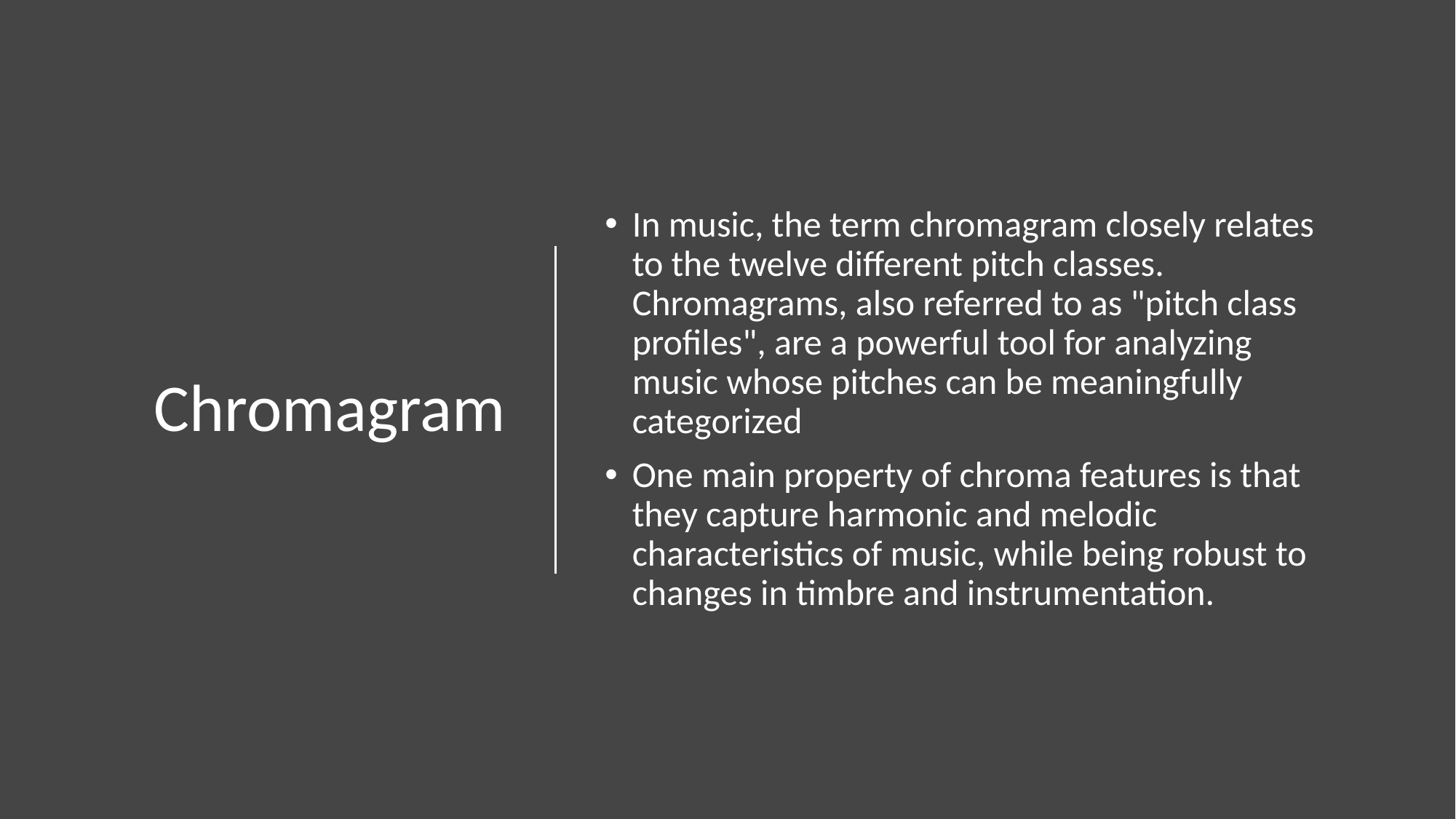

# Chromagram
In music, the term chromagram closely relates to the twelve different pitch classes. Chromagrams, also referred to as "pitch class profiles", are a powerful tool for analyzing music whose pitches can be meaningfully categorized
One main property of chroma features is that they capture harmonic and melodic characteristics of music, while being robust to changes in timbre and instrumentation.